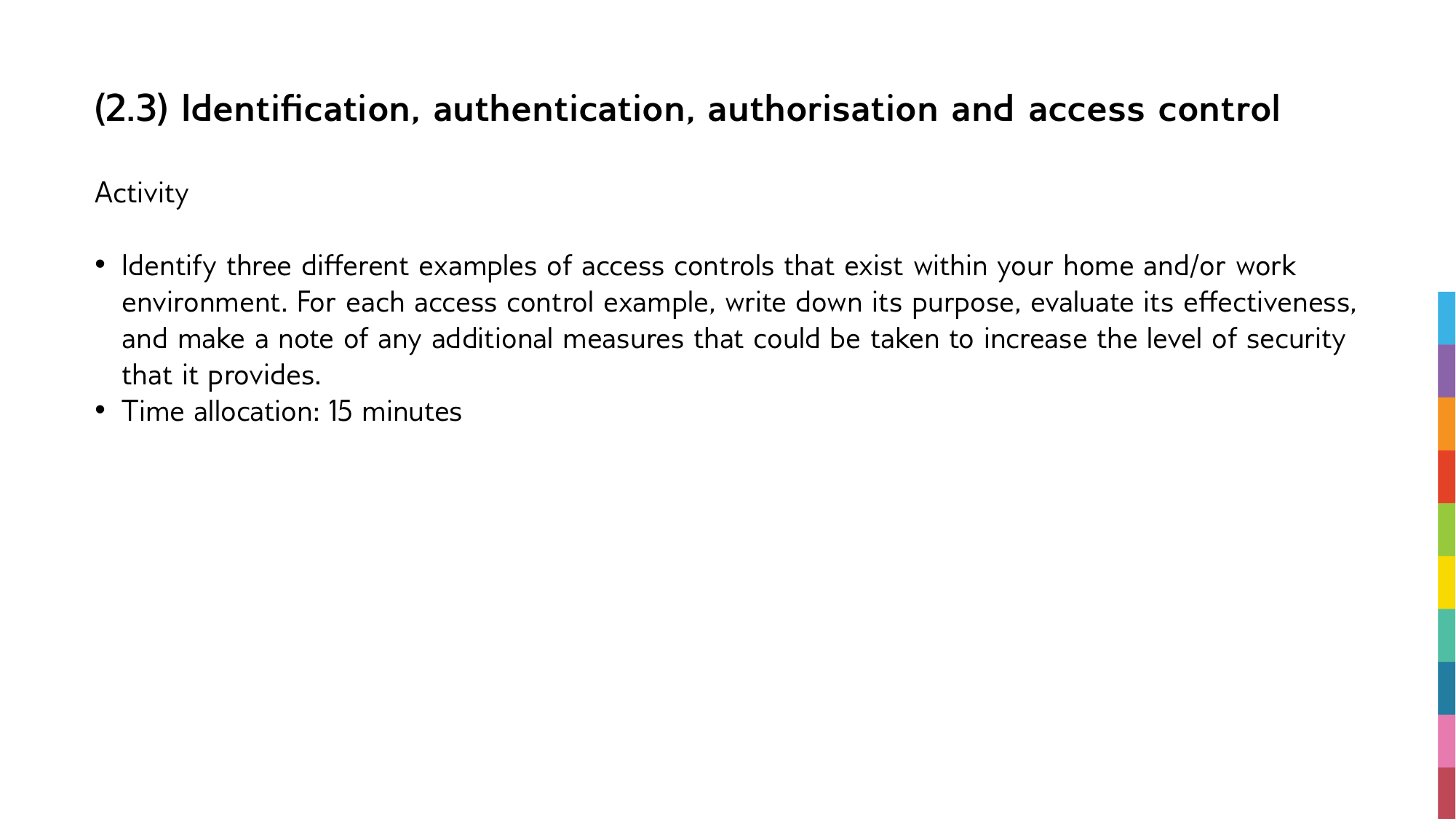

# (2.3) Identification, authentication, authorisation and access control
Activity

Identify three different examples of access controls that exist within your home and/or work environment. For each access control example, write down its purpose, evaluate its effectiveness, and make a note of any additional measures that could be taken to increase the level of security that it provides.
Time allocation: 15 minutes